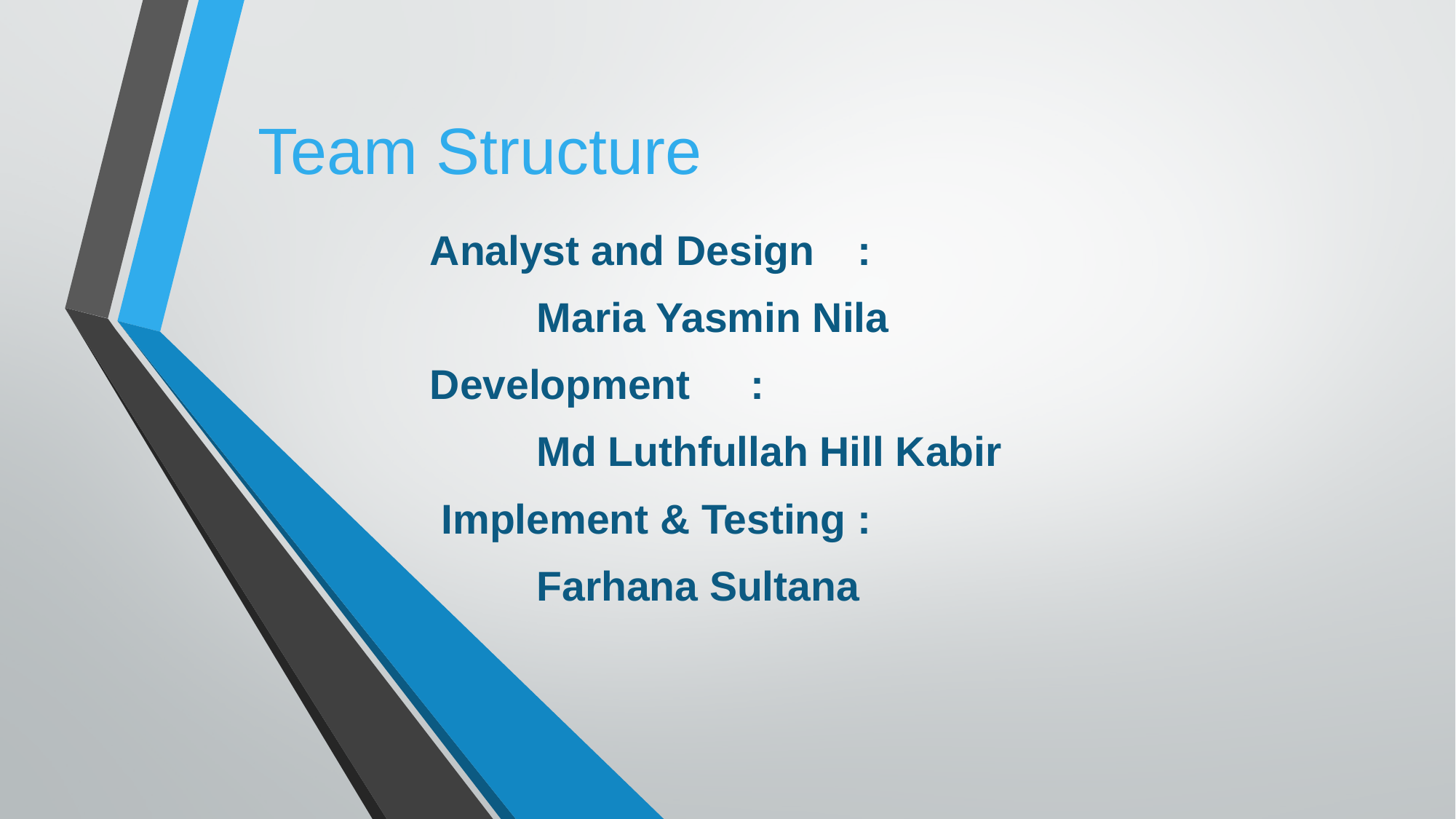

# Team Structure
Analyst and Design	:
			Maria Yasmin Nila
Development		:
			Md Luthfullah Hill Kabir
 Implement & Testing	:
			Farhana Sultana